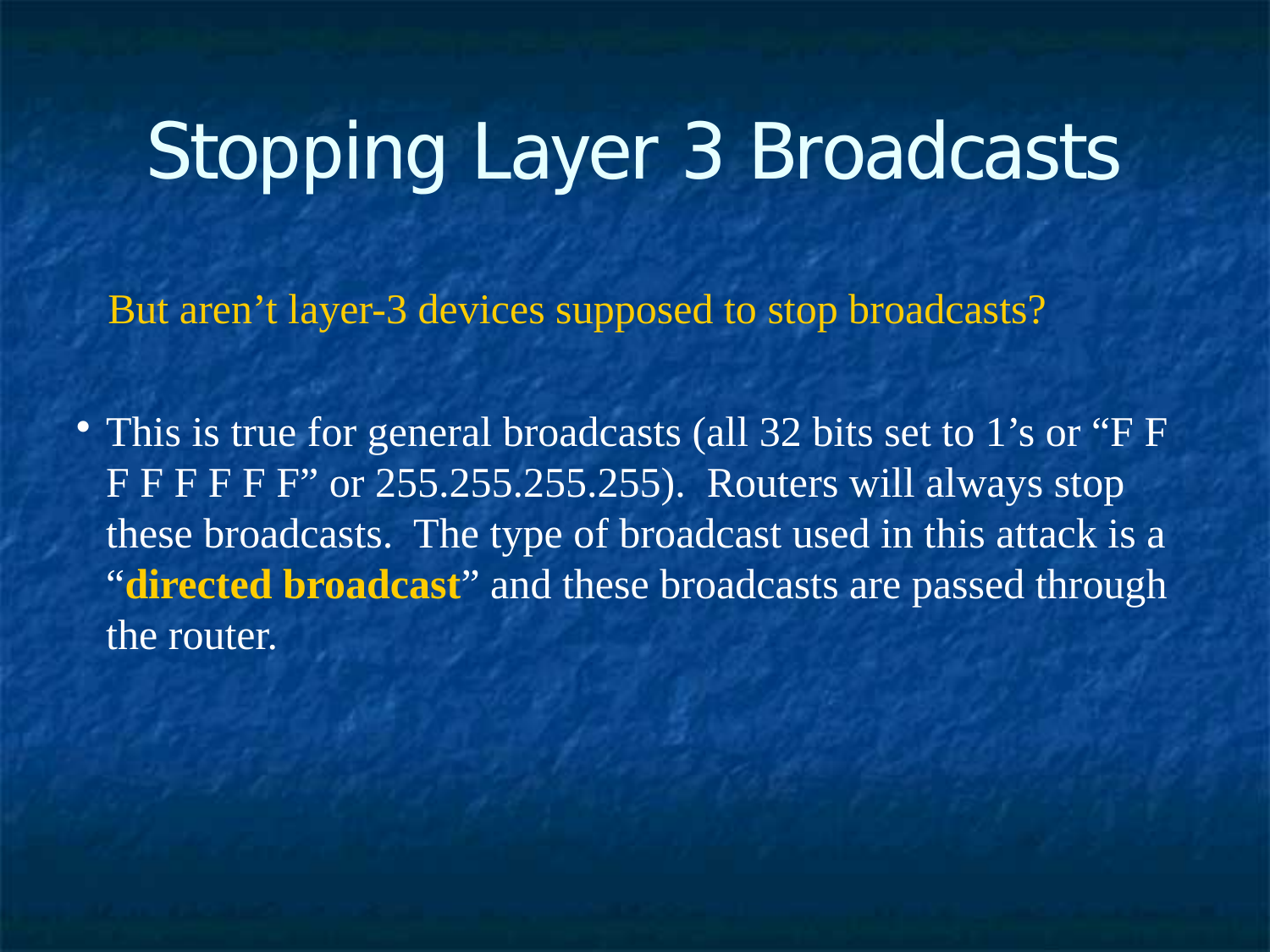

Stopping Layer 3 Broadcasts
   But aren’t layer-3 devices supposed to stop broadcasts?

This is true for general broadcasts (all 32 bits set to 1’s or “F F F F F F F F” or 255.255.255.255).  Routers will always stop these broadcasts.  The type of broadcast used in this attack is a “directed broadcast” and these broadcasts are passed through the router.